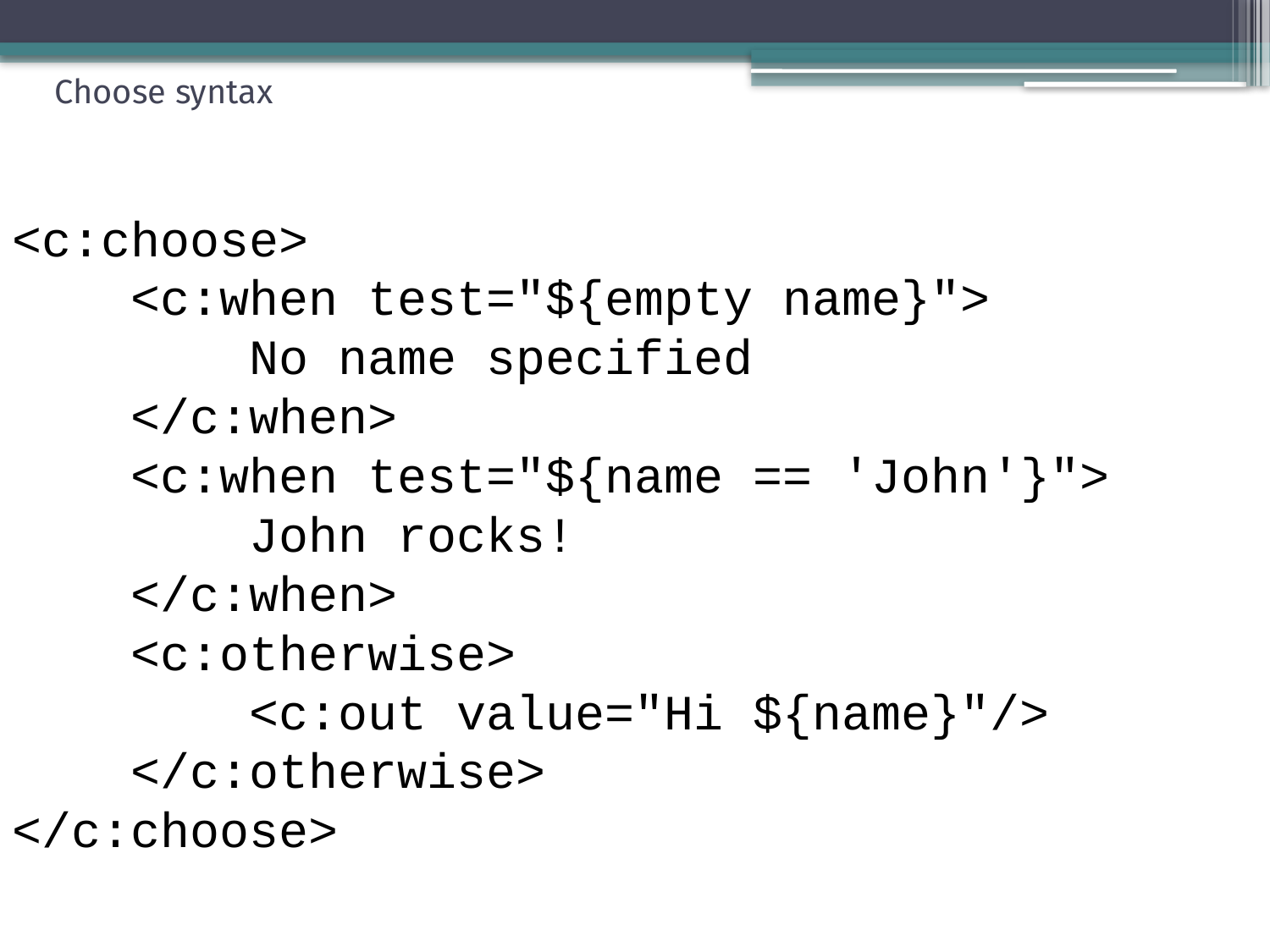

# Choose syntax
<c:choose>
    <c:when test="${empty name}">
        No name specified
    </c:when>
    <c:when test="${name == 'John'}">
        John rocks!
    </c:when>
    <c:otherwise>
        <c:out value="Hi ${name}"/>
    </c:otherwise>
</c:choose>